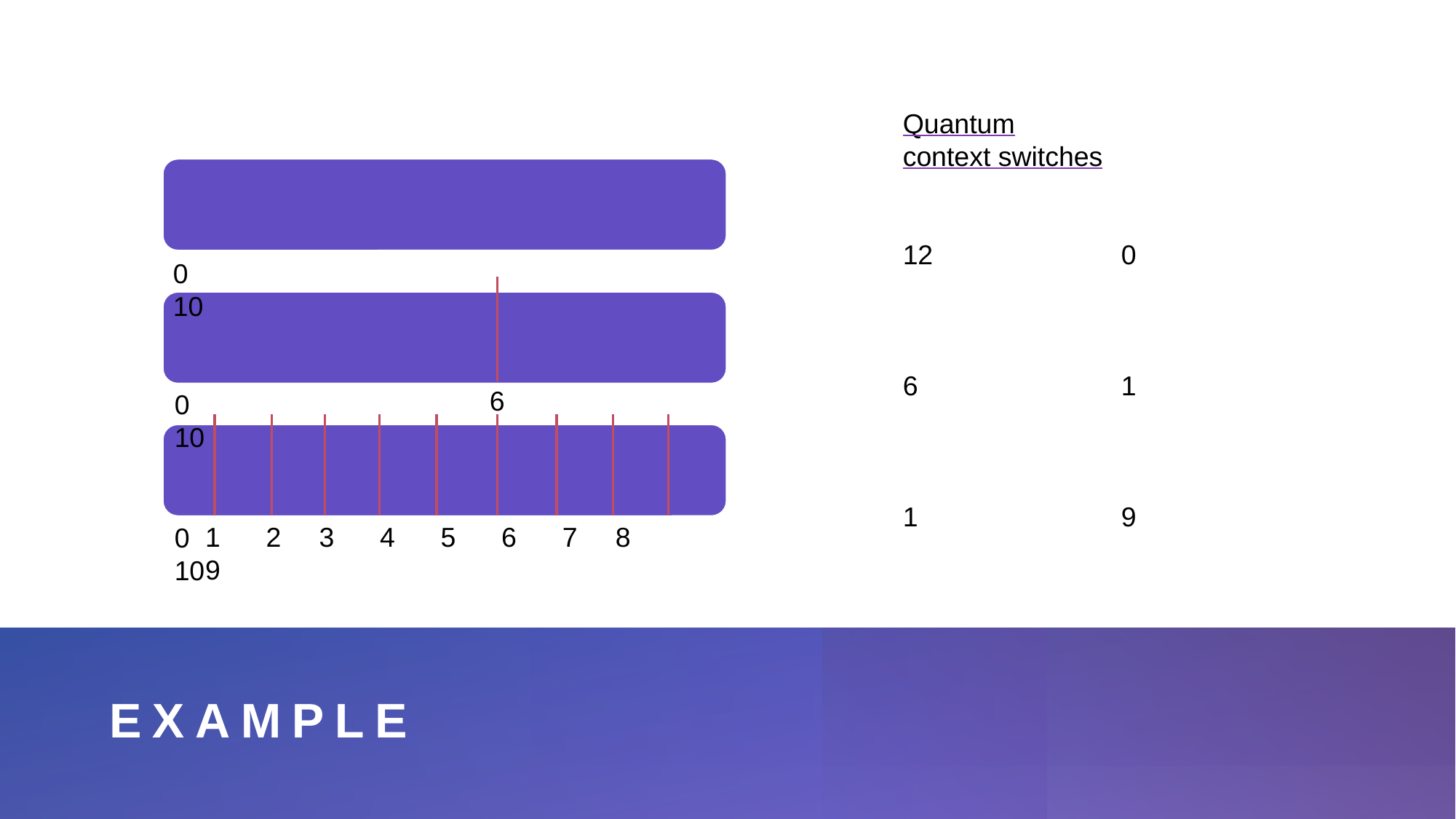

Quantum		context switches

12		0

6		1

1		9

0				          10

6
0				          10

1      2     3      4      5      6      7     8      9
0				          10

# Example